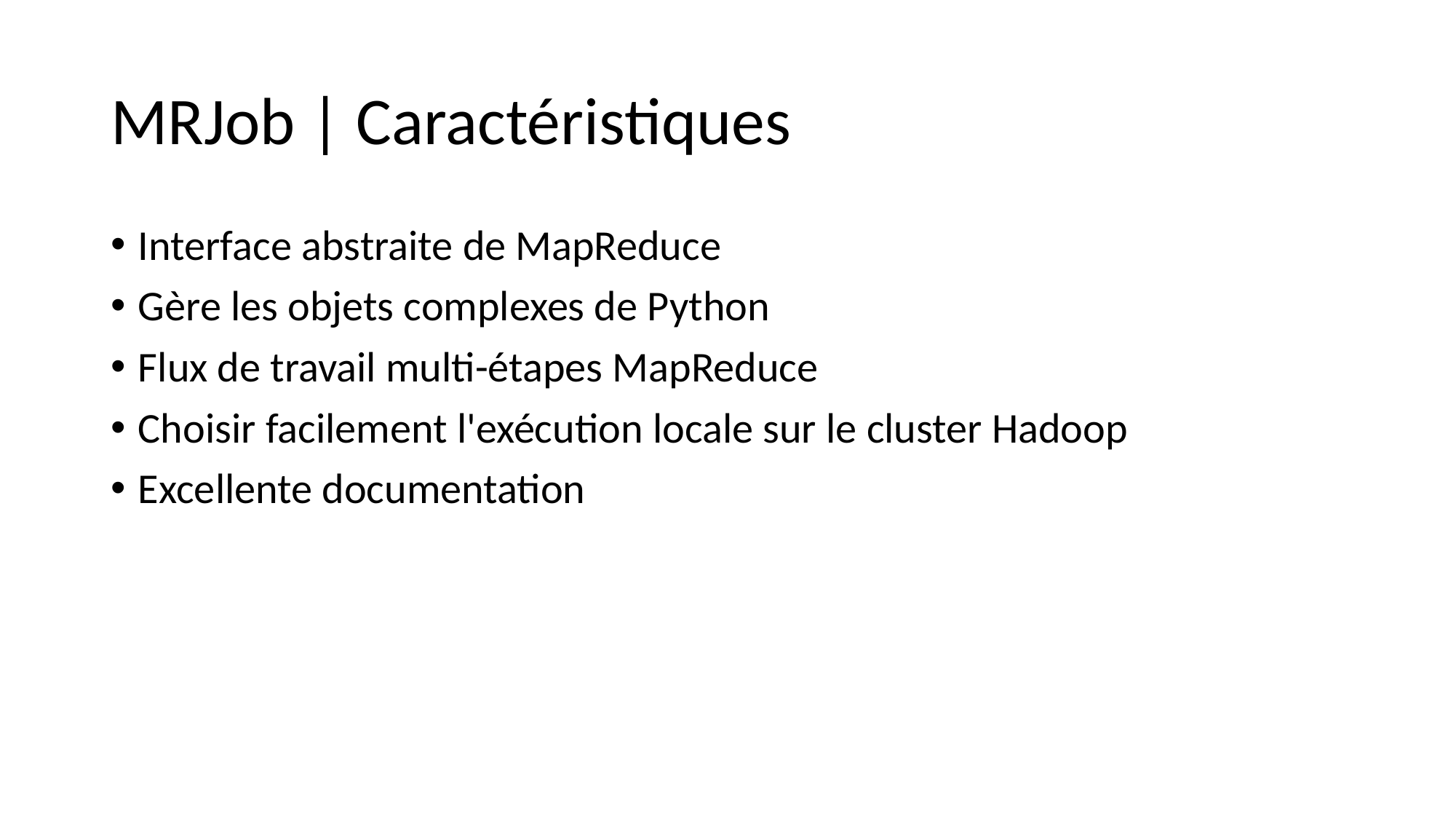

# MRJob | Caractéristiques
Interface abstraite de MapReduce
Gère les objets complexes de Python
Flux de travail multi-étapes MapReduce
Choisir facilement l'exécution locale sur le cluster Hadoop
Excellente documentation